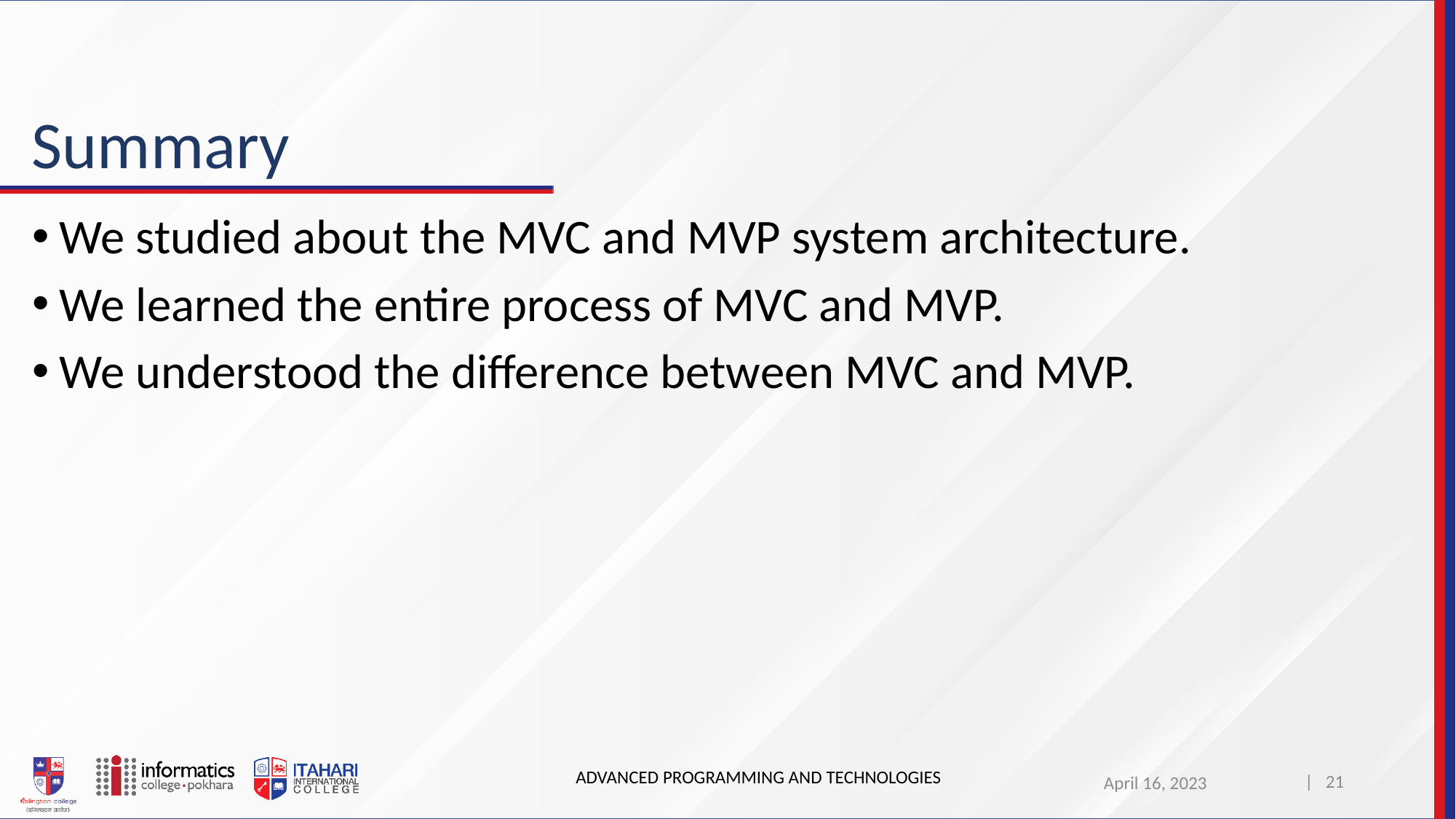

# Summary
We studied about the MVC and MVP system architecture.
We learned the entire process of MVC and MVP.
We understood the difference between MVC and MVP.
ADVANCED PROGRAMMING AND TECHNOLOGIES
|   21
April 16, 2023